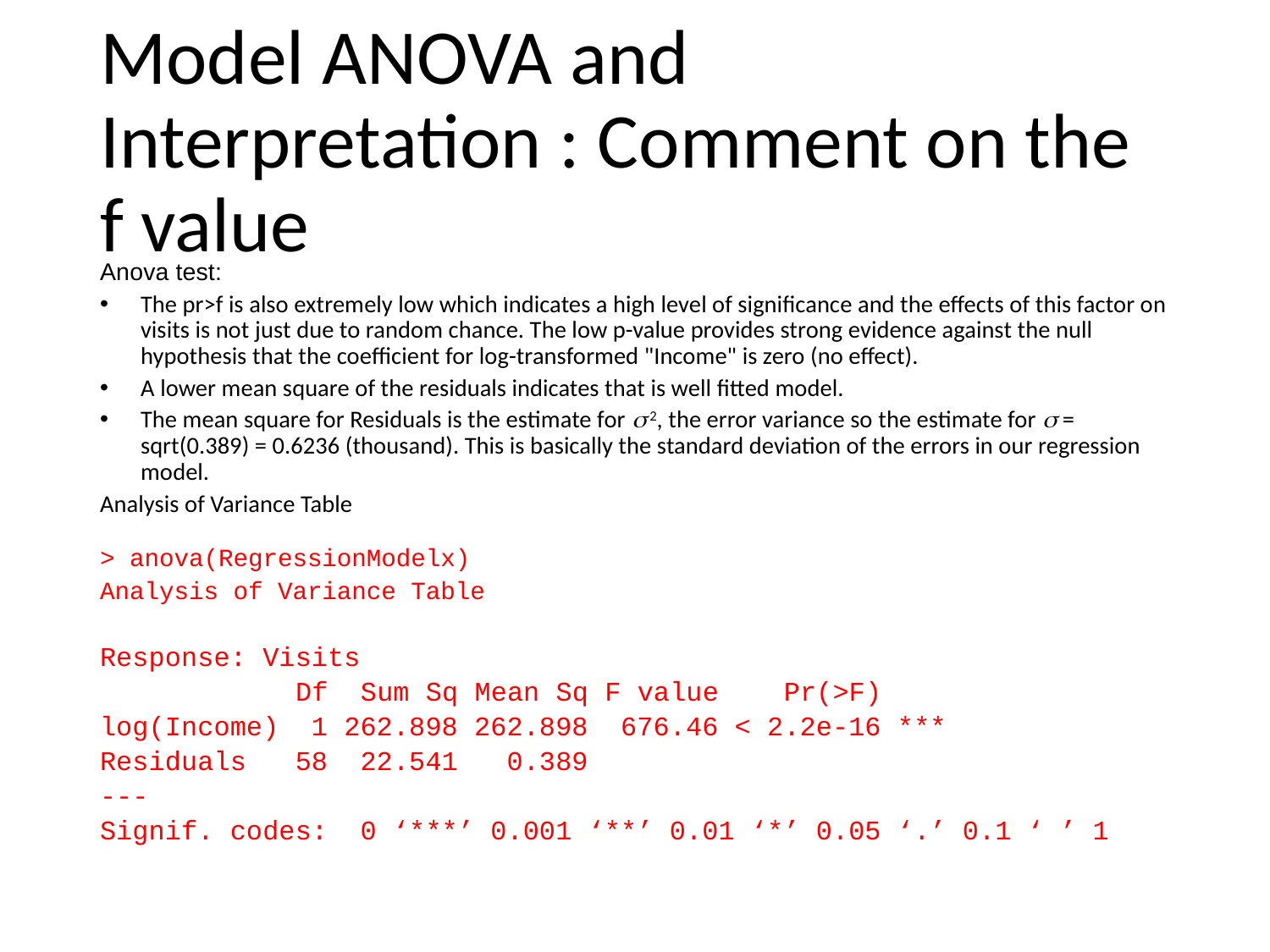

# Model ANOVA and Interpretation : Comment on the f value
Anova test:
The pr>f is also extremely low which indicates a high level of significance and the effects of this factor on visits is not just due to random chance. The low p-value provides strong evidence against the null hypothesis that the coefficient for log-transformed "Income" is zero (no effect).
A lower mean square of the residuals indicates that is well fitted model.
The mean square for Residuals is the estimate for σ 2, the error variance so the estimate for σ = sqrt(0.389) = 0.6236 (thousand). This is basically the standard deviation of the errors in our regression model.
Analysis of Variance Table

> anova(RegressionModelx)
Analysis of Variance Table

Response: Visits
            Df  Sum Sq Mean Sq F value    Pr(>F)
log(Income)  1 262.898 262.898  676.46 < 2.2e-16 ***
Residuals   58  22.541   0.389
---
Signif. codes:  0 ‘***’ 0.001 ‘**’ 0.01 ‘*’ 0.05 ‘.’ 0.1 ‘ ’ 1